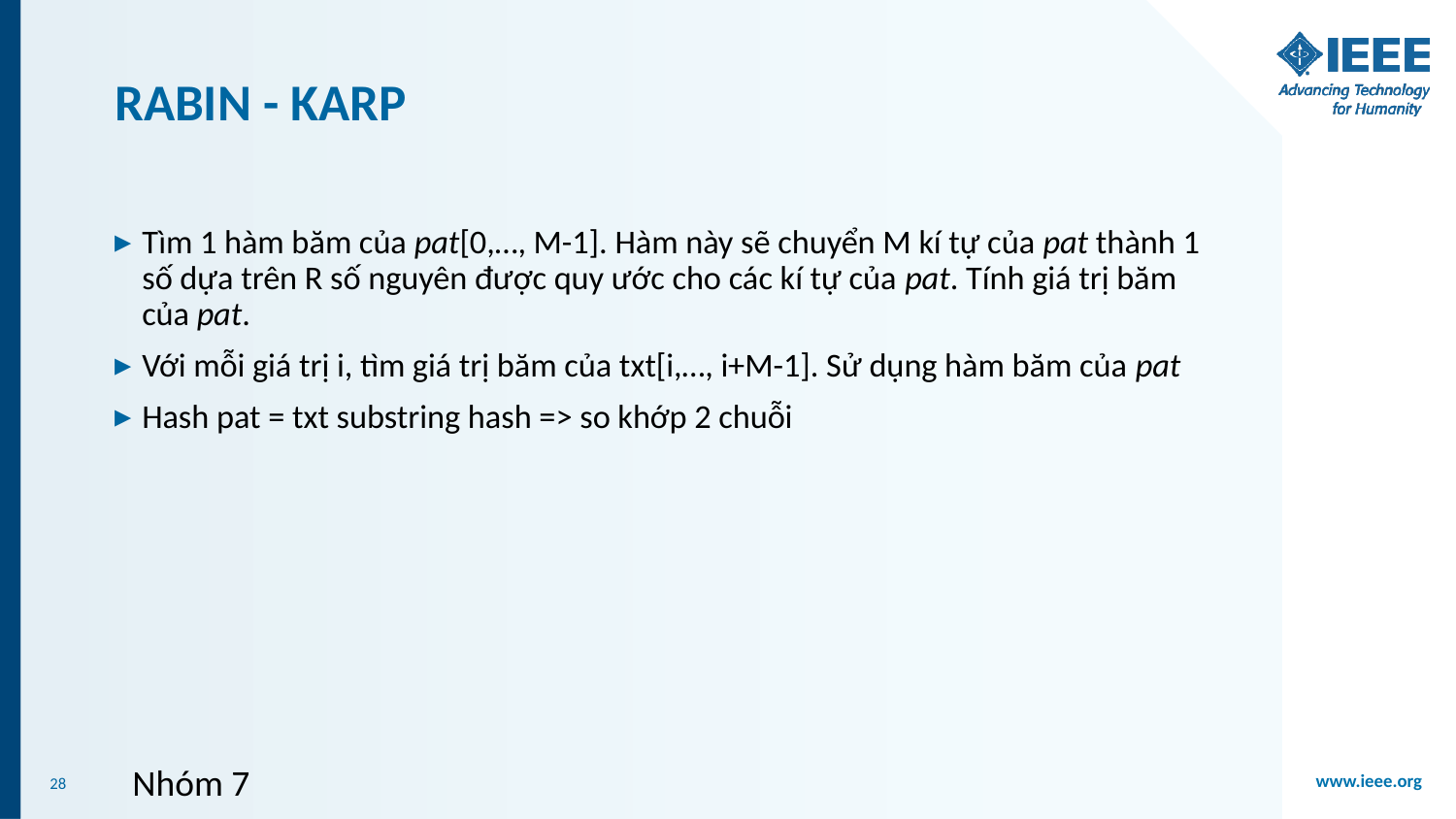

# RABIN - KARP

Tìm 1 hàm băm của pat[0,…, M-1]. Hàm này sẽ chuyển M kí tự của pat thành 1 số dựa trên R số nguyên được quy ước cho các kí tự của pat. Tính giá trị băm của pat.
Với mỗi giá trị i, tìm giá trị băm của txt[i,…, i+M-1]. Sử dụng hàm băm của pat
Hash pat = txt substring hash => so khớp 2 chuỗi
Nhóm 7
28